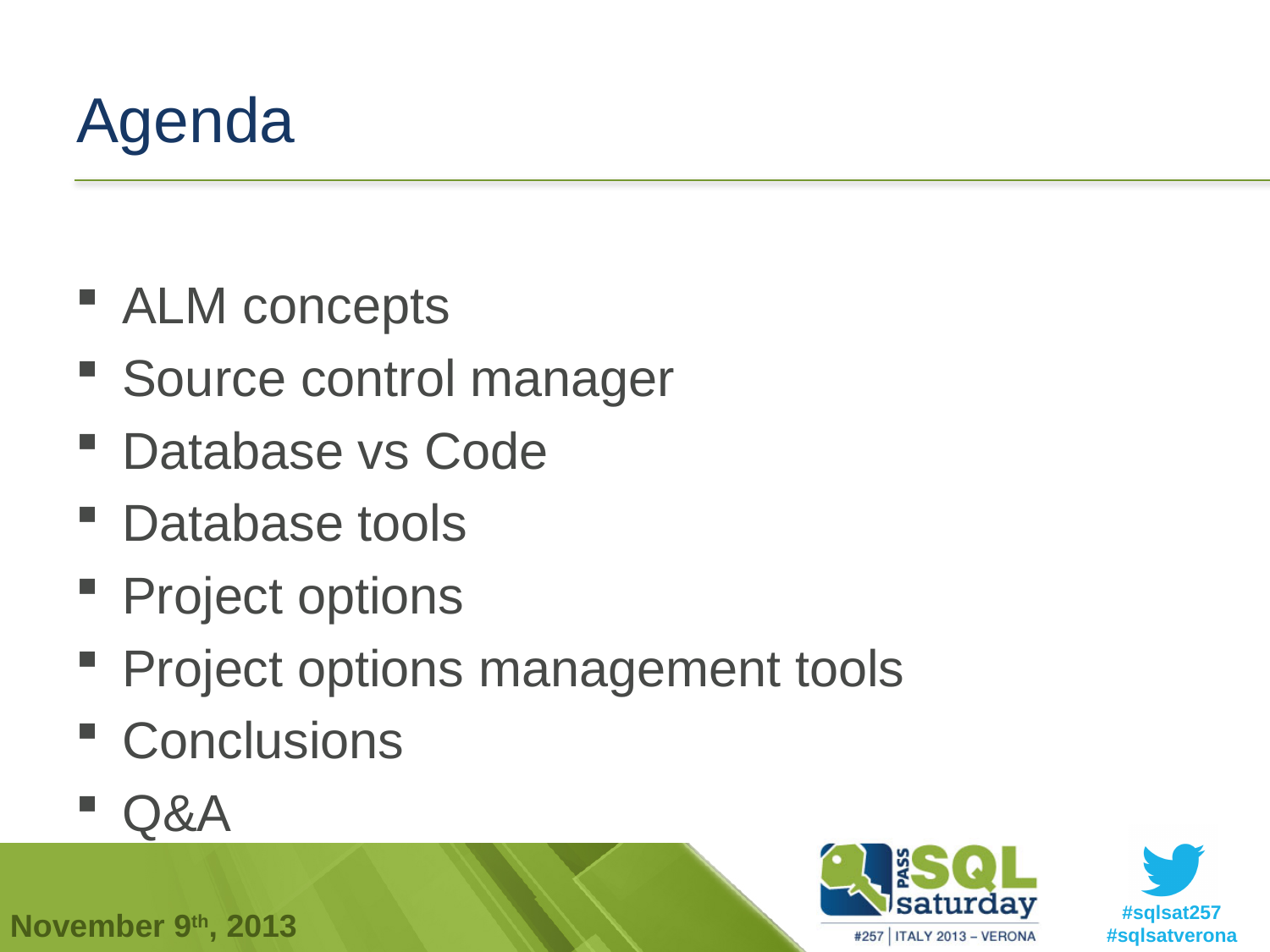

# Agenda

ALM concepts
Source control manager
Database vs Code
Database tools
Project options
Project options management tools
Conclusions
Q&A